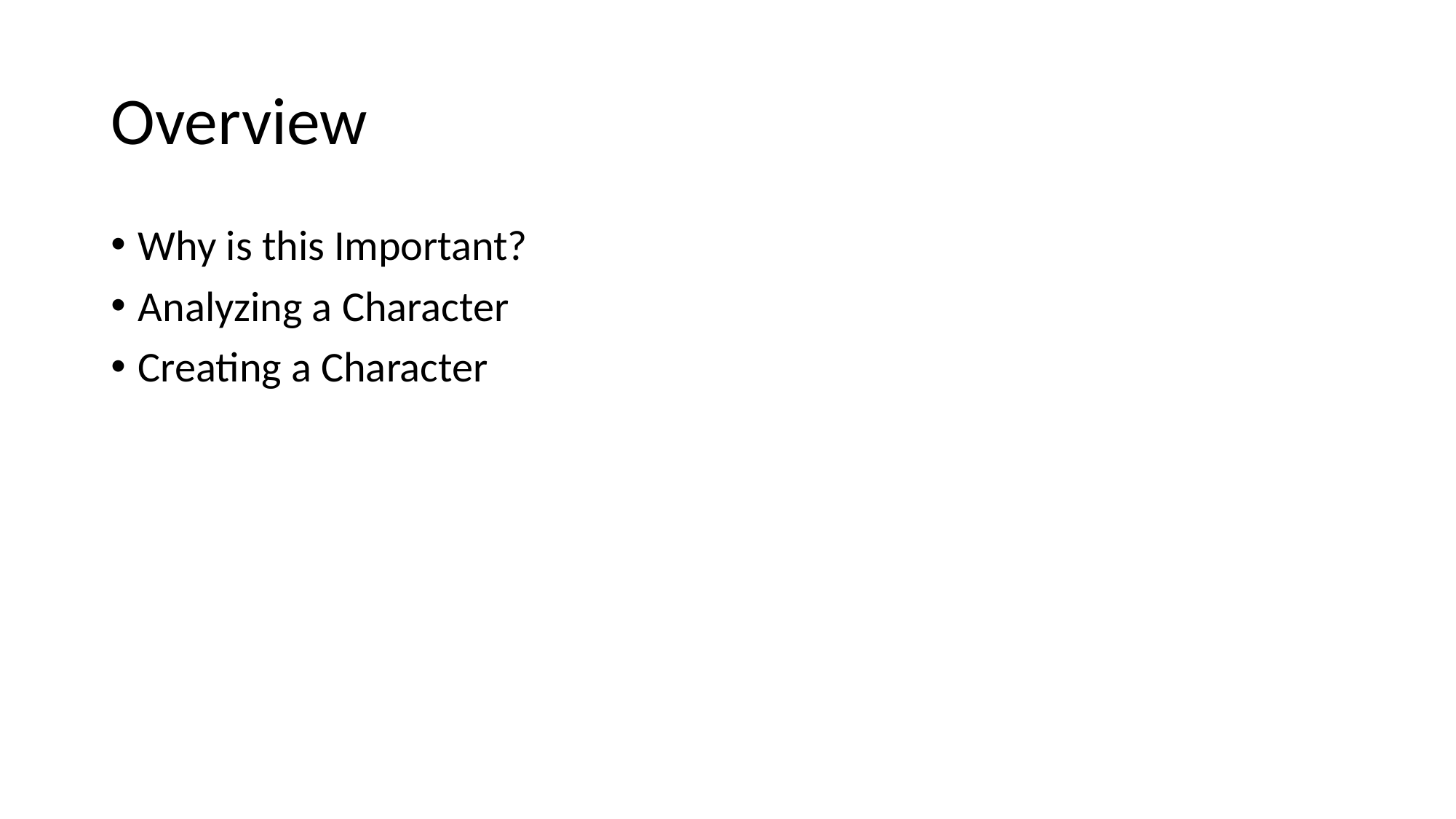

# Overview
Why is this Important?
Analyzing a Character
Creating a Character